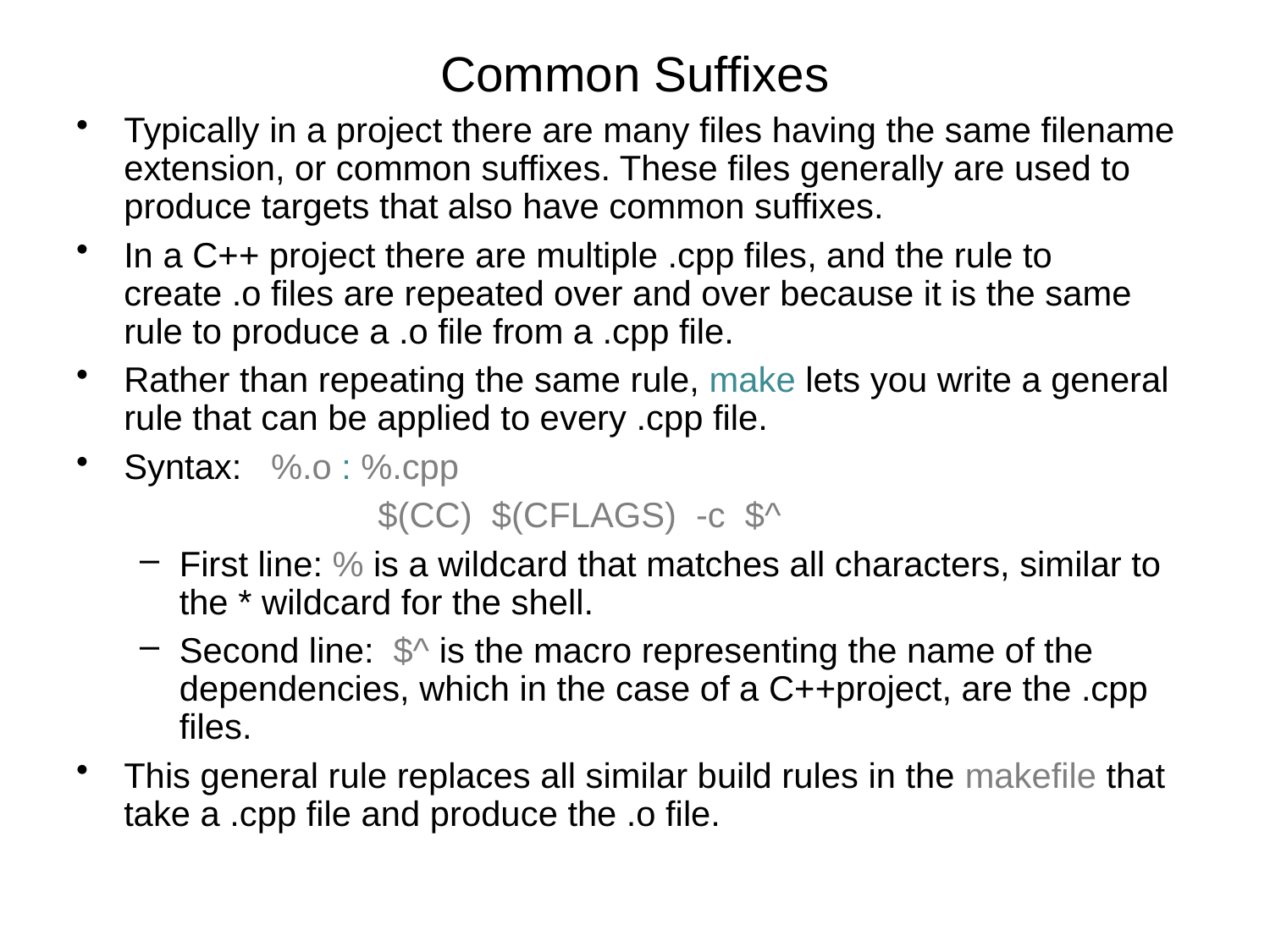

# Common Suffixes
Typically in a project there are many files having the same filename extension, or common suffixes. These files generally are used to produce targets that also have common suffixes.
In a C++ project there are multiple .cpp files, and the rule to create .o files are repeated over and over because it is the same rule to produce a .o file from a .cpp file.
Rather than repeating the same rule, make lets you write a general rule that can be applied to every .cpp file.
Syntax:   %.o : %.cpp
			$(CC)  $(CFLAGS)  -c  $^
First line: % is a wildcard that matches all characters, similar to the * wildcard for the shell.
Second line:  $^ is the macro representing the name of the dependencies, which in the case of a C++project, are the .cpp files.
This general rule replaces all similar build rules in the makefile that take a .cpp file and produce the .o file.